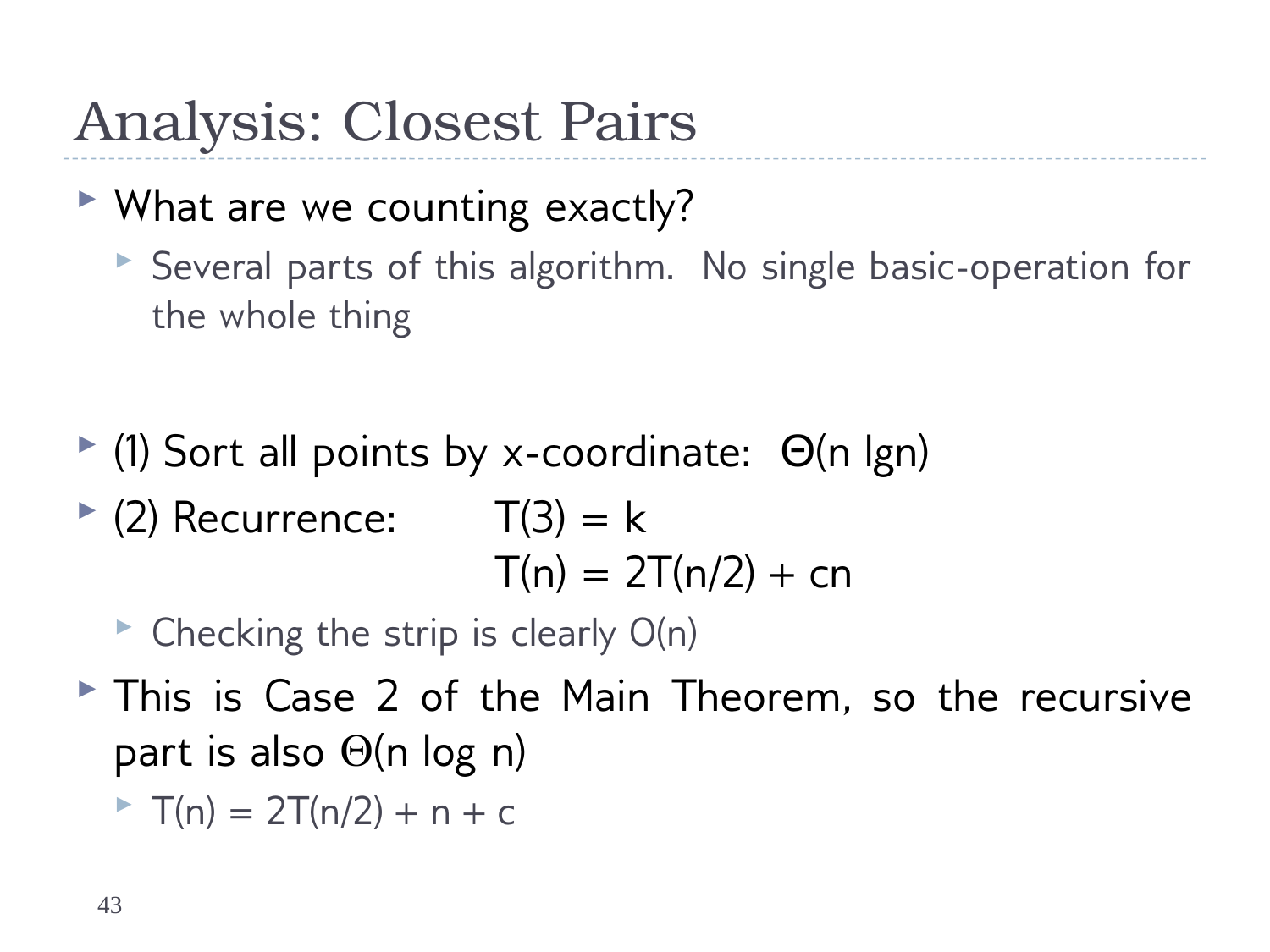

# Analysis: Closest Pairs
What are we counting exactly?
Several parts of this algorithm.  No single basic-operation for the whole thing

(1) Sort all points by x-coordinate:  Θ(n lgn)
(2) Recurrence:	T(3) = k
			T(n) = 2T(n/2) + cn
Checking the strip is clearly O(n)
This is Case 2 of the Main Theorem, so the recursive part is also Θ(n log n)
T(n) = 2T(n/2) + n + c
43